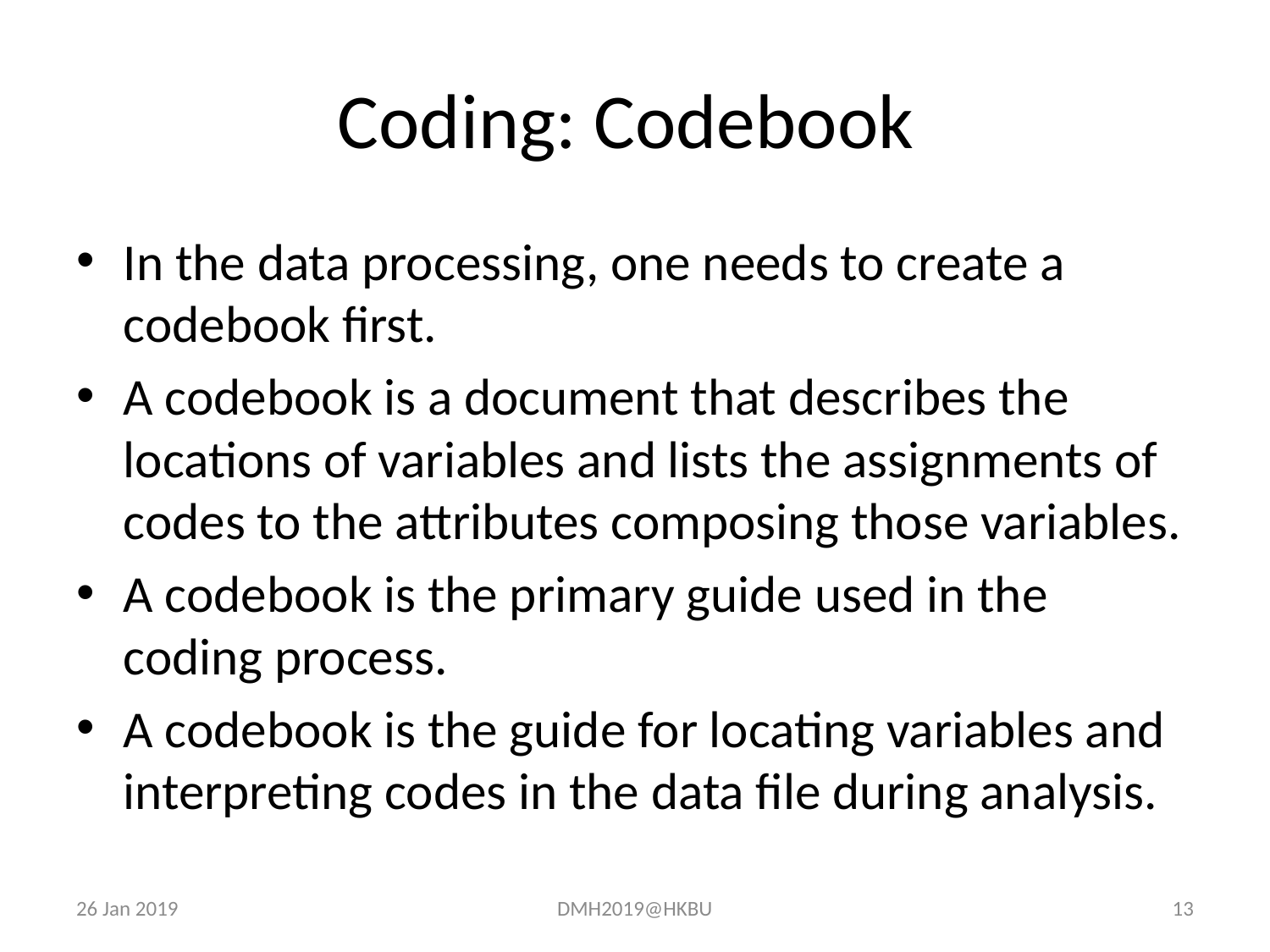

# Coding: Codebook
In the data processing, one needs to create a codebook first.
A codebook is a document that describes the locations of variables and lists the assignments of codes to the attributes composing those variables.
A codebook is the primary guide used in the coding process.
A codebook is the guide for locating variables and interpreting codes in the data file during analysis.
26 Jan 2019
DMH2019@HKBU
13